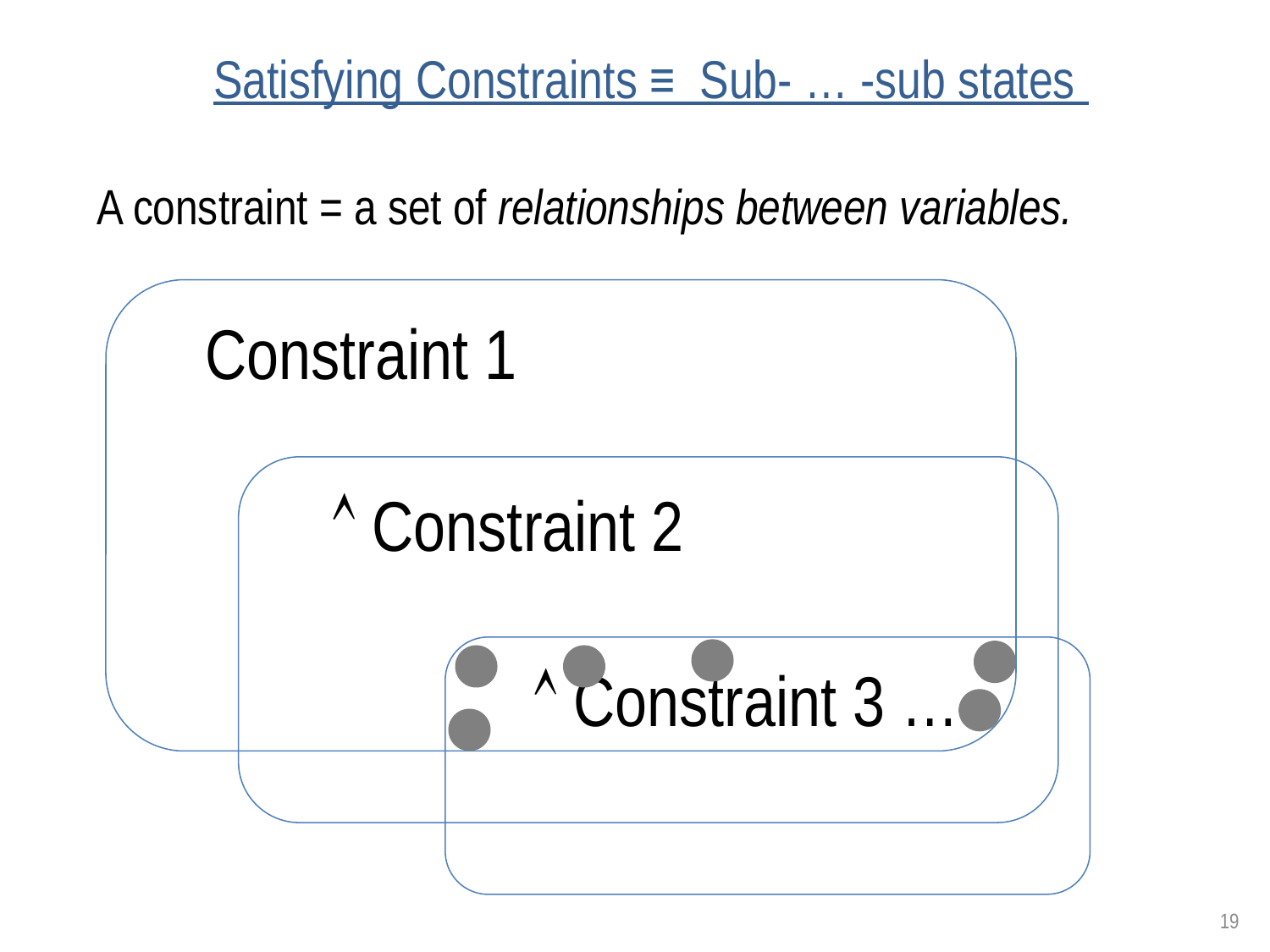

# Satisfying Constraints ≡  Sub- … -sub states
A constraint = a set of relationships between variables.
Constraint 1
∧ Constraint 2
∧ Constraint 3 …

19